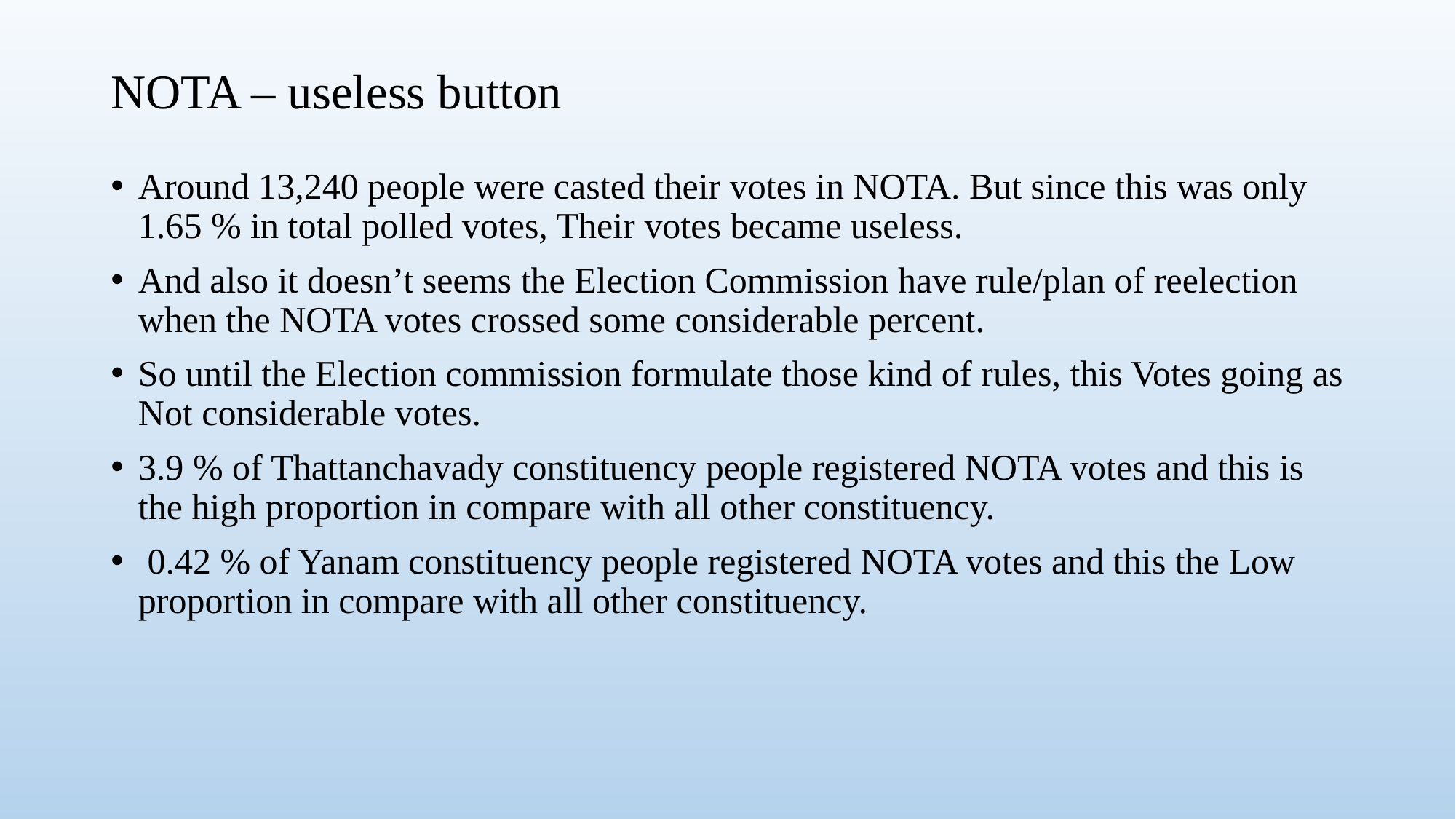

# NOTA – useless button
Around 13,240 people were casted their votes in NOTA. But since this was only 1.65 % in total polled votes, Their votes became useless.
And also it doesn’t seems the Election Commission have rule/plan of reelection when the NOTA votes crossed some considerable percent.
So until the Election commission formulate those kind of rules, this Votes going as Not considerable votes.
3.9 % of Thattanchavady constituency people registered NOTA votes and this is the high proportion in compare with all other constituency.
 0.42 % of Yanam constituency people registered NOTA votes and this the Low proportion in compare with all other constituency.